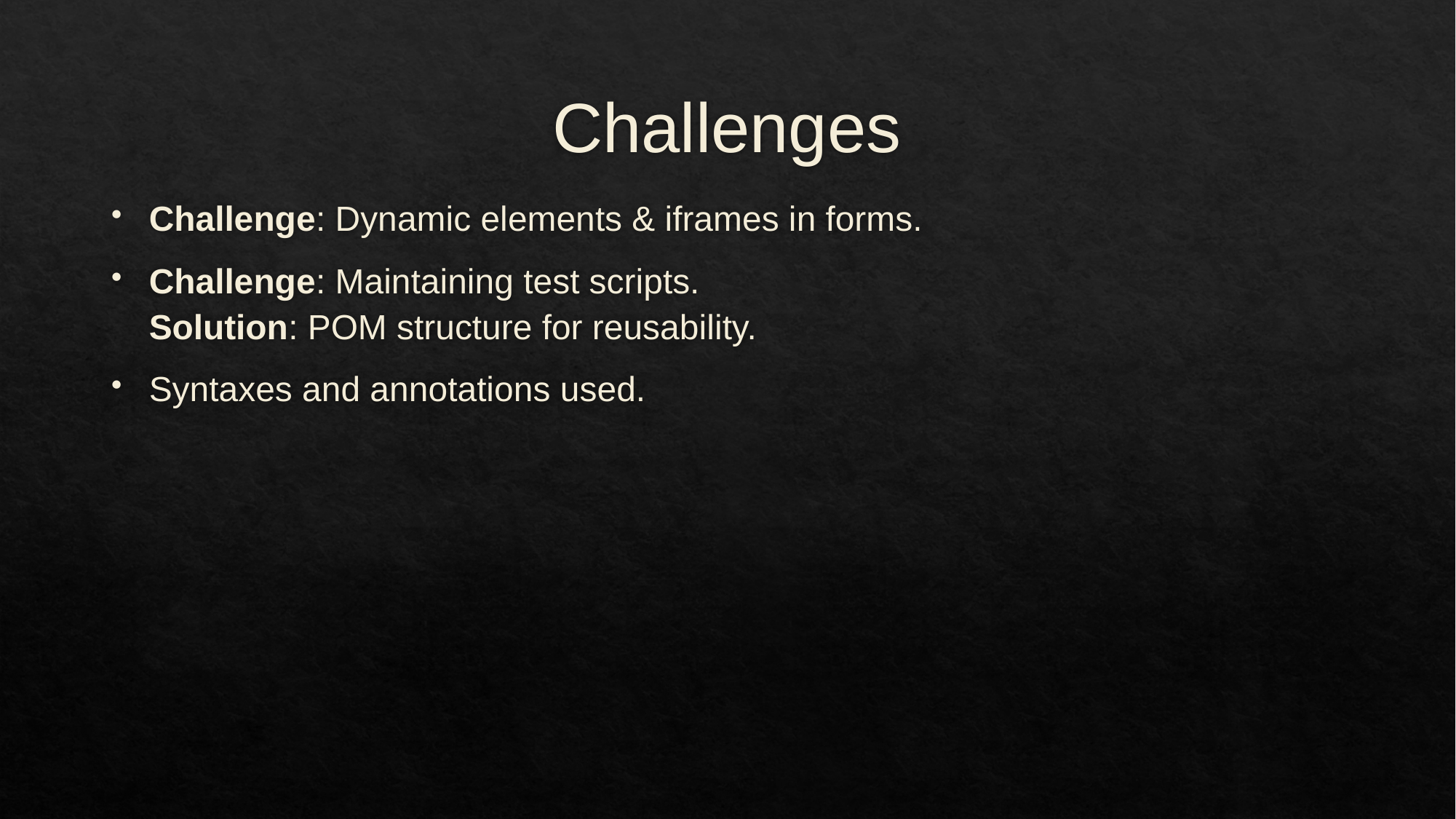

# Challenges
Challenge: Dynamic elements & iframes in forms.
Challenge: Maintaining test scripts.
Solution: POM structure for reusability.
Syntaxes and annotations used.